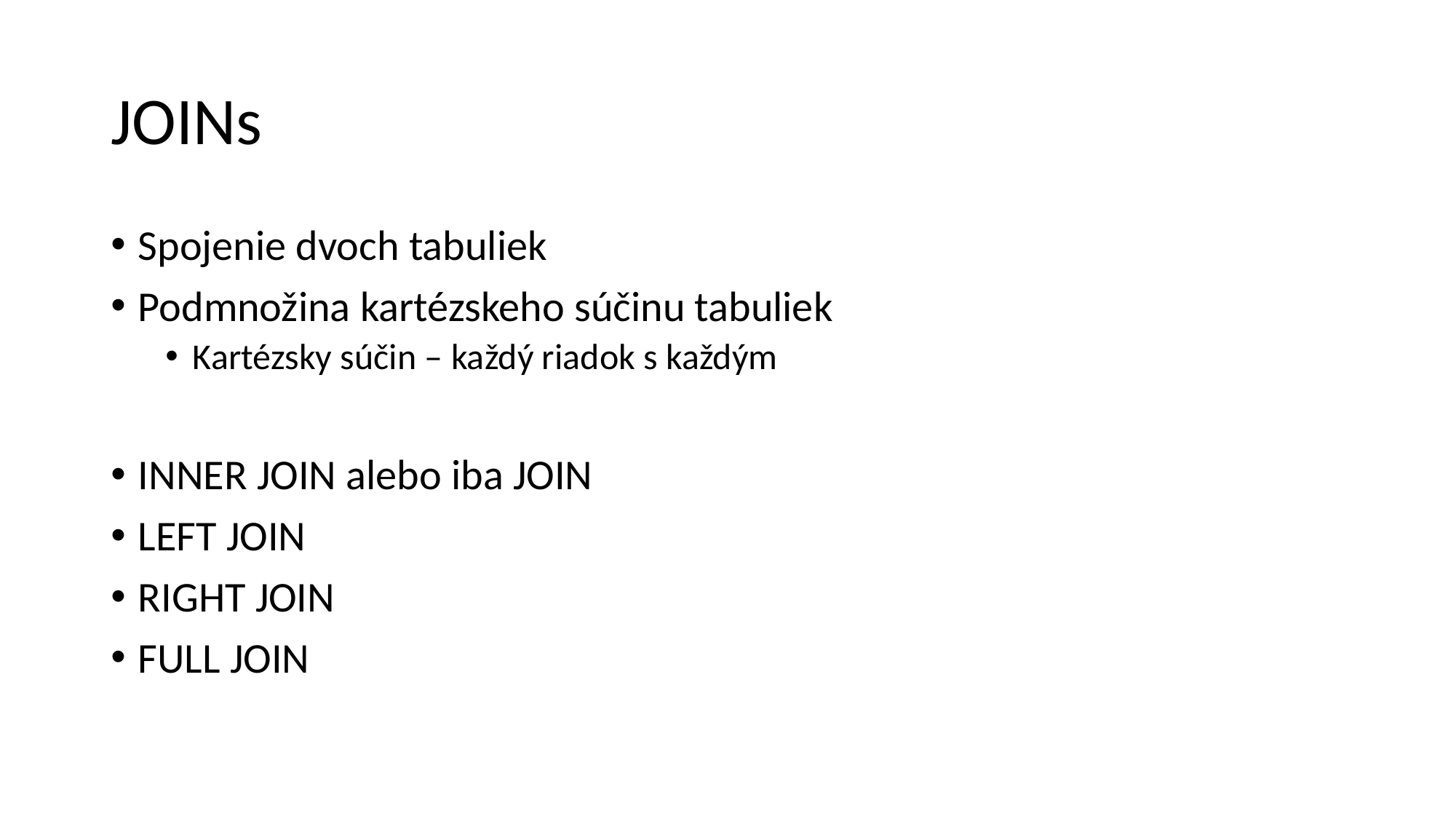

# JOINs
Spojenie dvoch tabuliek
Podmnožina kartézskeho súčinu tabuliek
Kartézsky súčin – každý riadok s každým

INNER JOIN alebo iba JOIN
LEFT JOIN
RIGHT JOIN
FULL JOIN